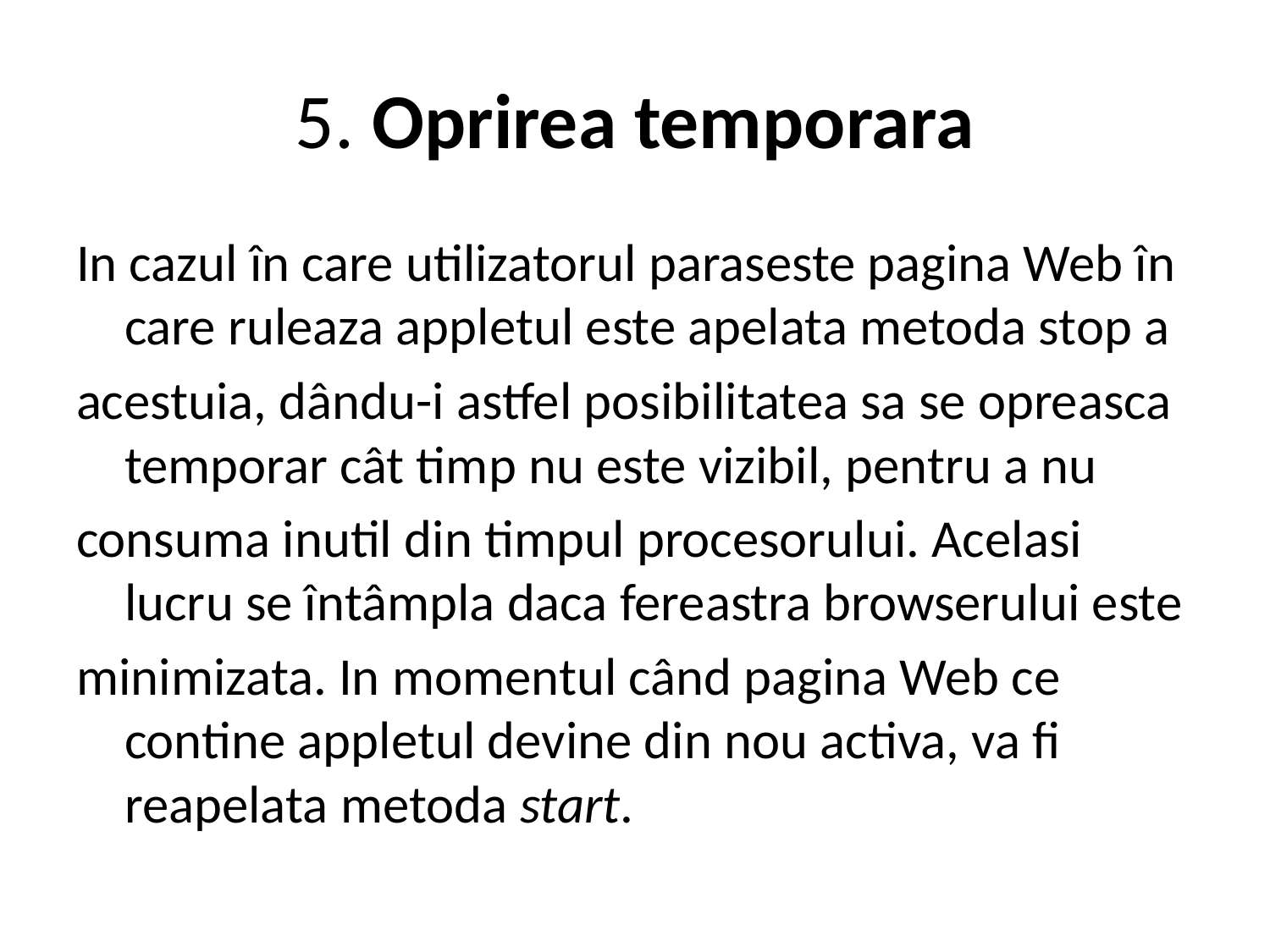

# 5. Oprirea temporara
In cazul în care utilizatorul paraseste pagina Web în care ruleaza appletul este apelata metoda stop a
acestuia, dându-i astfel posibilitatea sa se opreasca temporar cât timp nu este vizibil, pentru a nu
consuma inutil din timpul procesorului. Acelasi lucru se întâmpla daca fereastra browserului este
minimizata. In momentul când pagina Web ce contine appletul devine din nou activa, va fi reapelata metoda start.